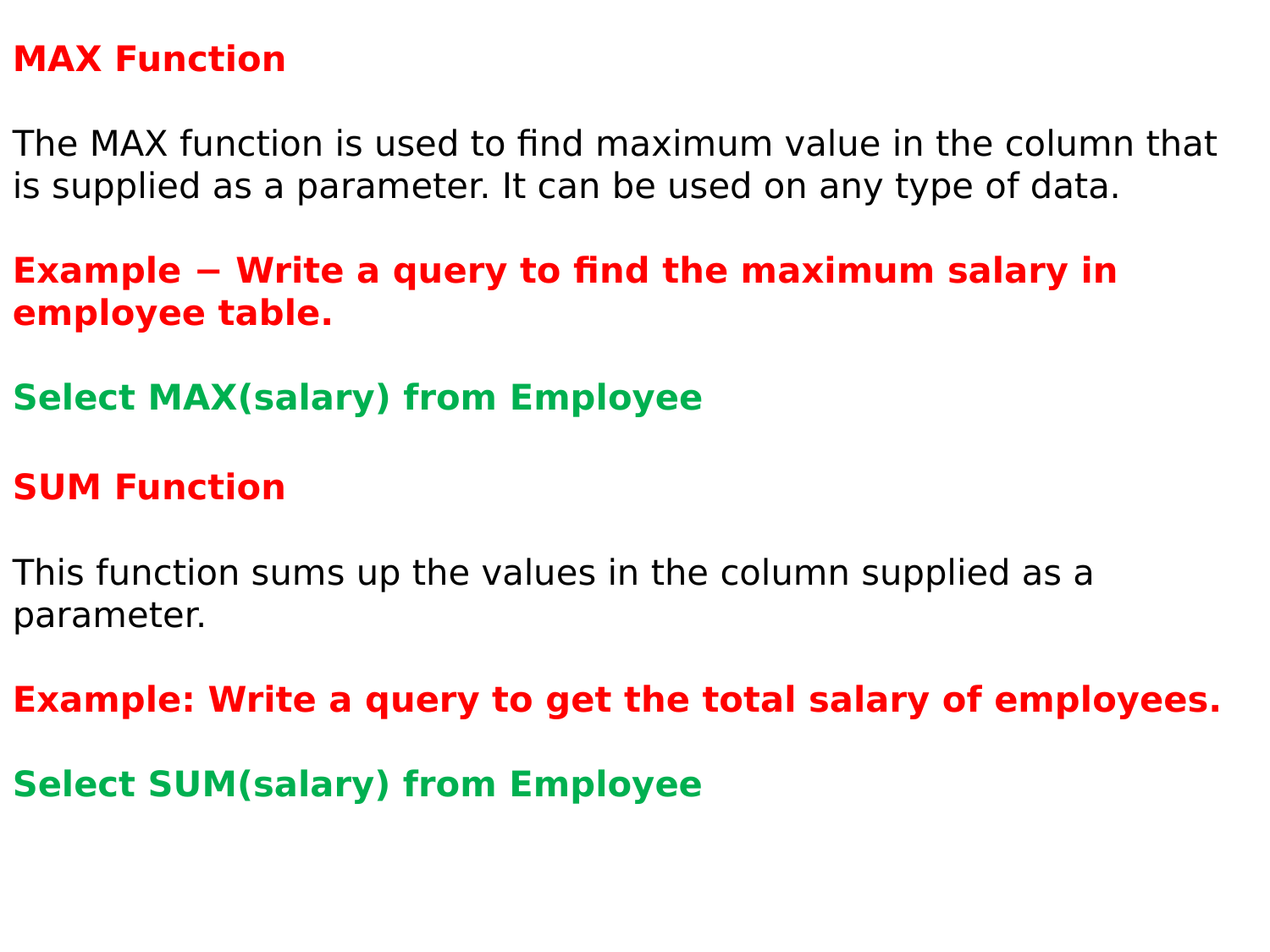

MAX Function

The MAX function is used to find maximum value in the column that is supplied as a parameter. It can be used on any type of data.

Example − Write a query to find the maximum salary in employee table.

Select MAX(salary) from Employee

SUM Function

This function sums up the values in the column supplied as a parameter.

Example: Write a query to get the total salary of employees.

Select SUM(salary) from Employee